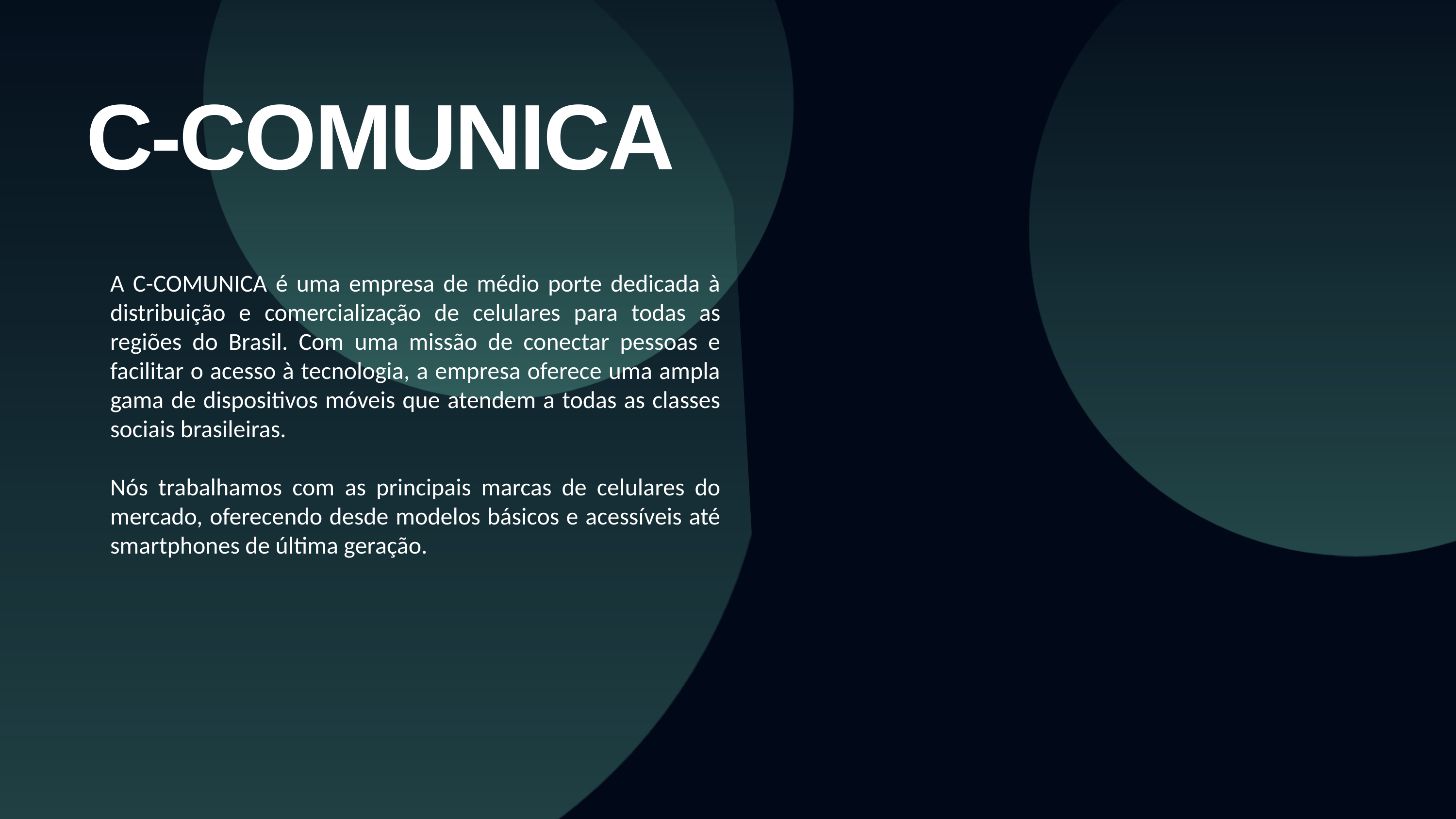

C-COMUNICA

A C-COMUNICA é uma empresa de médio porte dedicada à distribuição e comercialização de celulares para todas as regiões do Brasil. Com uma missão de conectar pessoas e facilitar o acesso à tecnologia, a empresa oferece uma ampla gama de dispositivos móveis que atendem a todas as classes sociais brasileiras.

Nós trabalhamos com as principais marcas de celulares do mercado, oferecendo desde modelos básicos e acessíveis até smartphones de última geração.